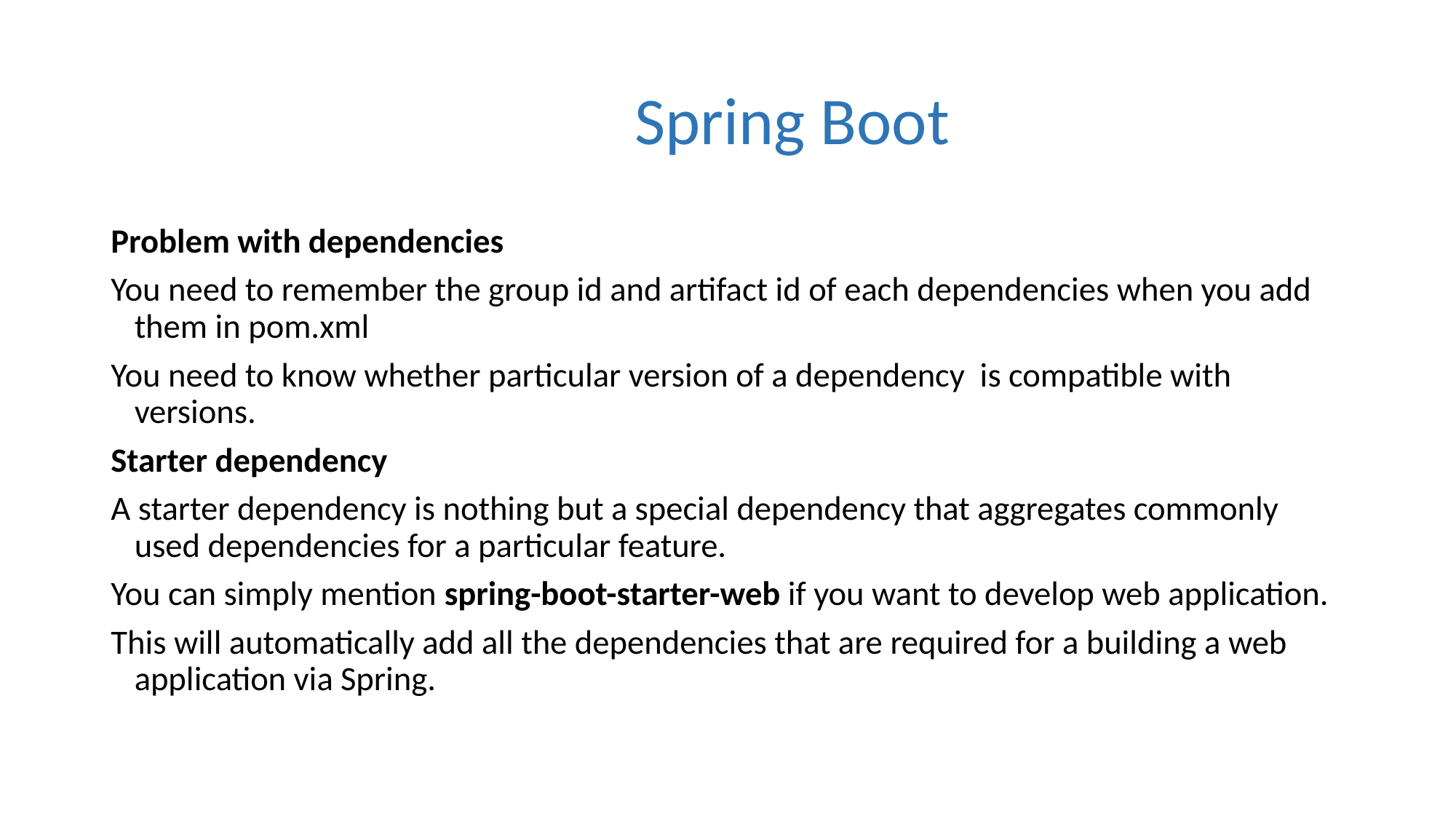

# Spring Boot
Problem with dependencies
You need to remember the group id and artifact id of each dependencies when you add them in pom.xml
You need to know whether particular version of a dependency  is compatible with versions.
Starter dependency
A starter dependency is nothing but a special dependency that aggregates commonly used dependencies for a particular feature.
You can simply mention spring-boot-starter-web if you want to develop web application.
This will automatically add all the dependencies that are required for a building a web application via Spring.